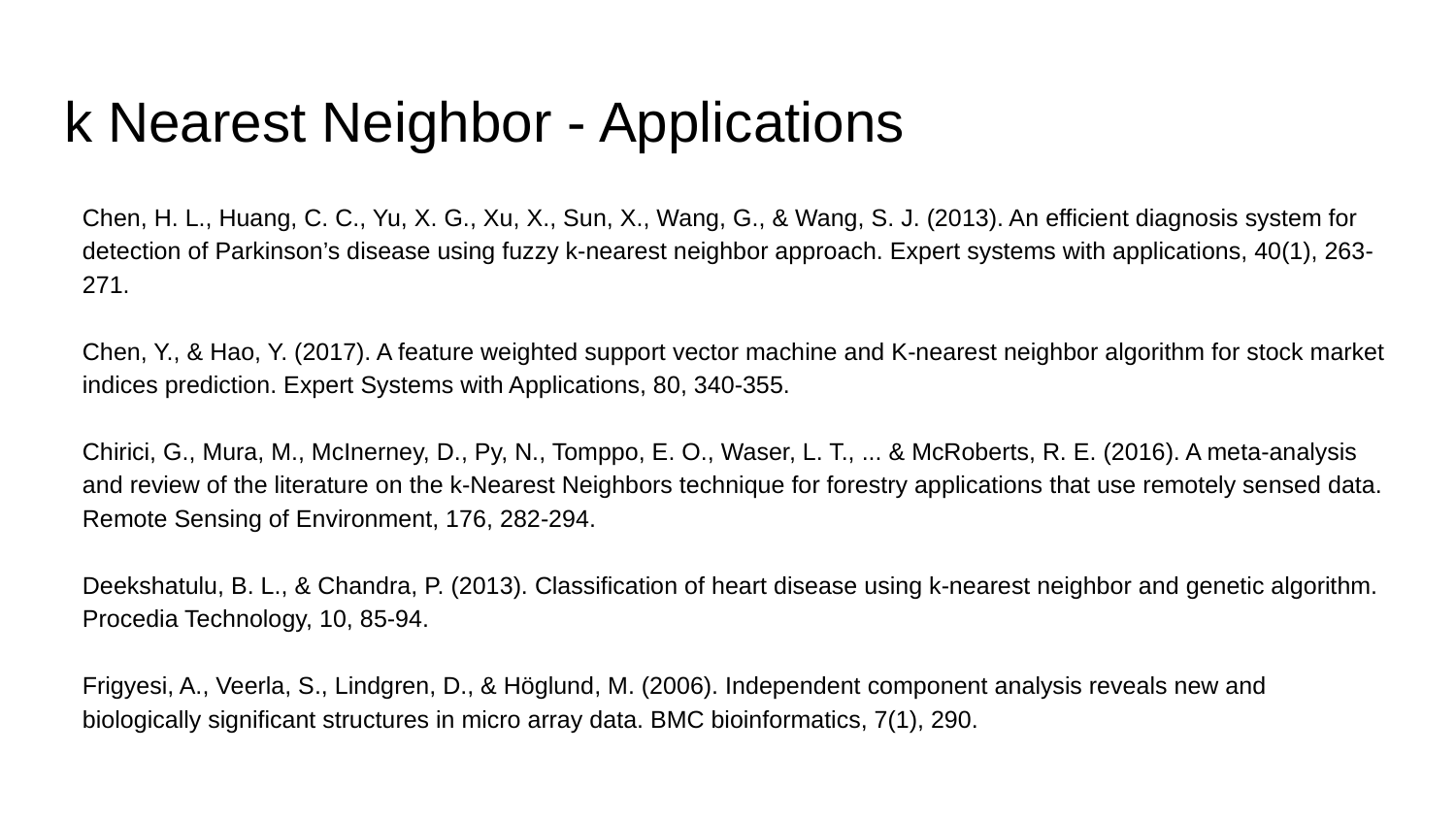

# k Nearest Neighbor - Applications
Chen, H. L., Huang, C. C., Yu, X. G., Xu, X., Sun, X., Wang, G., & Wang, S. J. (2013). An efficient diagnosis system for detection of Parkinson’s disease using fuzzy k-nearest neighbor approach. Expert systems with applications, 40(1), 263-271.

Chen, Y., & Hao, Y. (2017). A feature weighted support vector machine and K-nearest neighbor algorithm for stock market indices prediction. Expert Systems with Applications, 80, 340-355.

Chirici, G., Mura, M., McInerney, D., Py, N., Tomppo, E. O., Waser, L. T., ... & McRoberts, R. E. (2016). A meta-analysis and review of the literature on the k-Nearest Neighbors technique for forestry applications that use remotely sensed data. Remote Sensing of Environment, 176, 282-294.

Deekshatulu, B. L., & Chandra, P. (2013). Classification of heart disease using k-nearest neighbor and genetic algorithm. Procedia Technology, 10, 85-94.

Frigyesi, A., Veerla, S., Lindgren, D., & Höglund, M. (2006). Independent component analysis reveals new and biologically significant structures in micro array data. BMC bioinformatics, 7(1), 290.